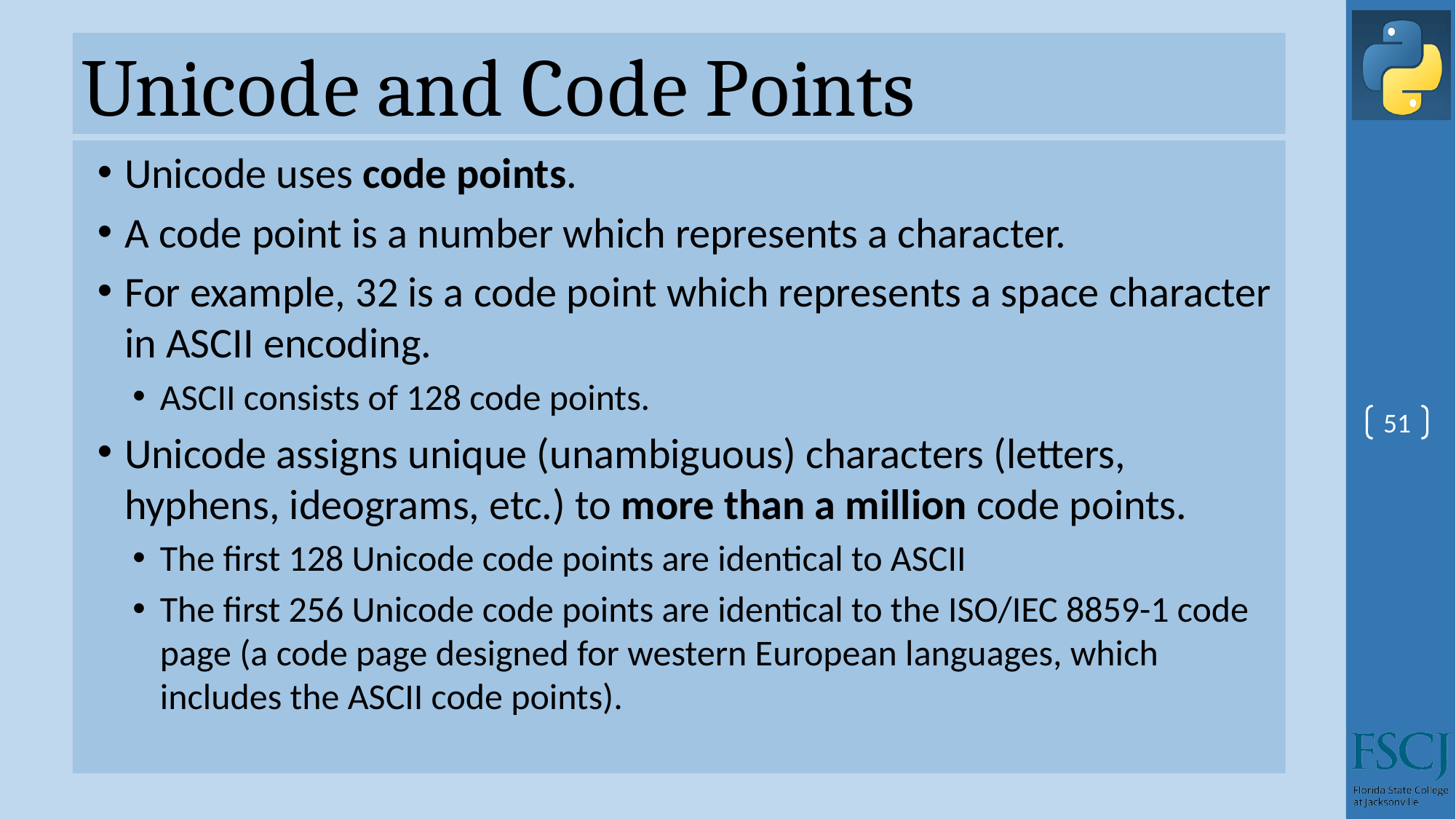

# Unicode and Code Points
Unicode uses code points.
A code point is a number which represents a character.
For example, 32 is a code point which represents a space character in ASCII encoding.
ASCII consists of 128 code points.
Unicode assigns unique (unambiguous) characters (letters, hyphens, ideograms, etc.) to more than a million code points.
The first 128 Unicode code points are identical to ASCII
The first 256 Unicode code points are identical to the ISO/IEC 8859-1 code page (a code page designed for western European languages, which includes the ASCII code points).
51